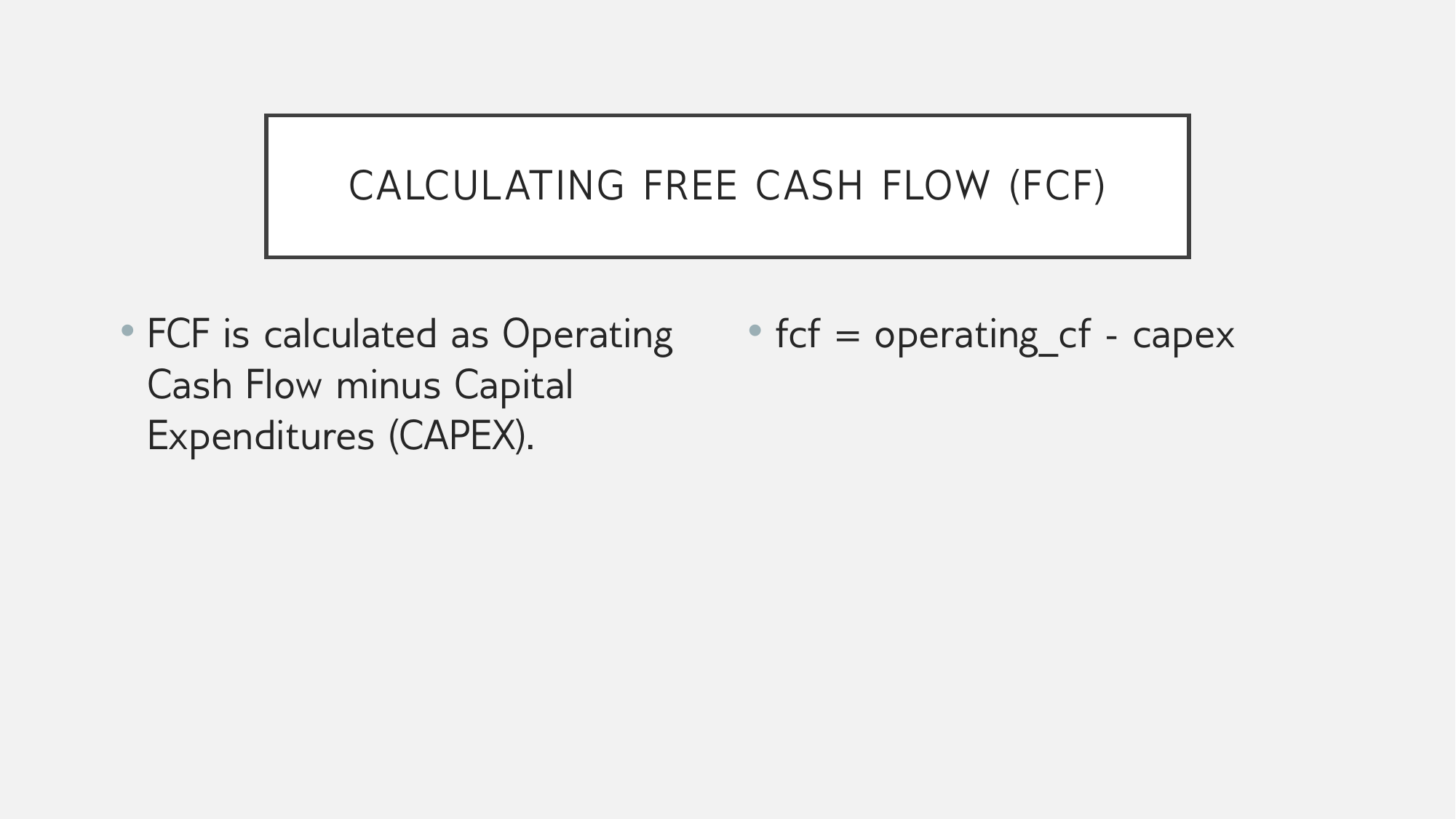

# Calculating Free Cash Flow (FCF)
fcf = operating_cf - capex
FCF is calculated as Operating Cash Flow minus Capital Expenditures (CAPEX).